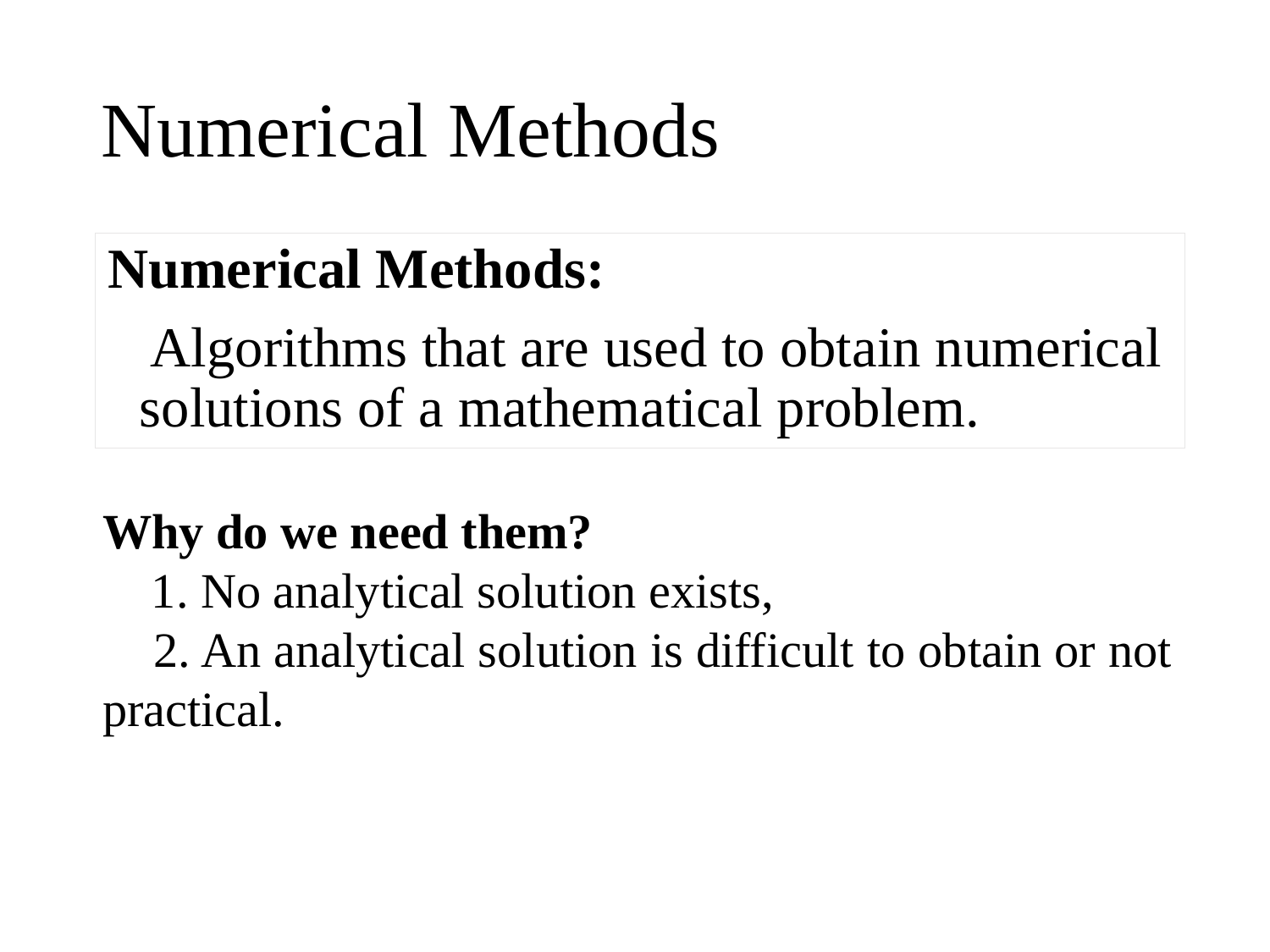

# Numerical Methods
Numerical Methods:
   Algorithms that are used to obtain numerical solutions of a mathematical problem.
Why do we need them?
    1. No analytical solution exists,
    2. An analytical solution is difficult to obtain or not practical.